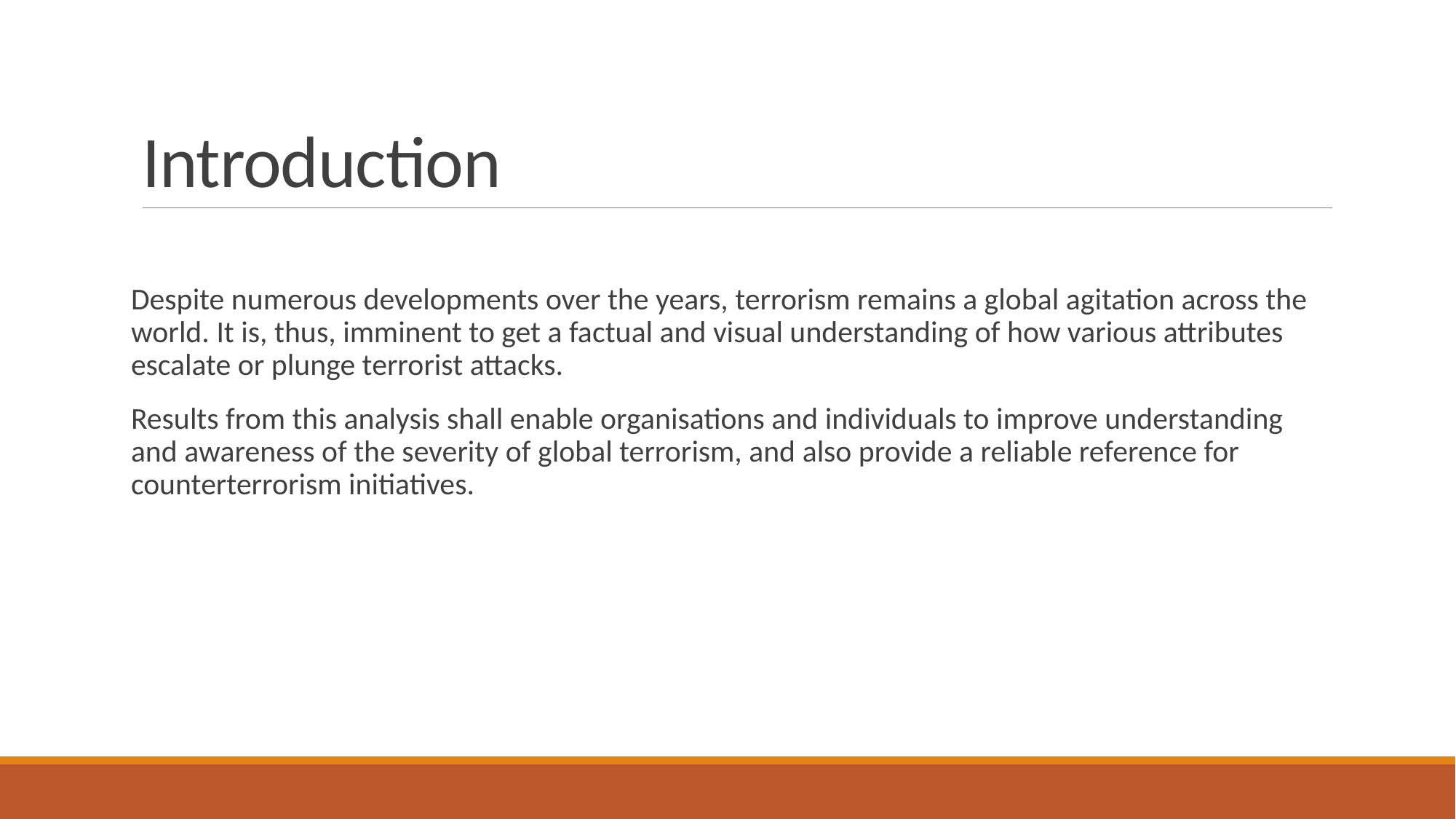

# Introduction

Despite numerous developments over the years, terrorism remains a global agitation across the world. It is, thus, imminent to get a factual and visual understanding of how various attributes escalate or plunge terrorist attacks.
Results from this analysis shall enable organisations and individuals to improve understanding and awareness of the severity of global terrorism, and also provide a reliable reference for counterterrorism initiatives.